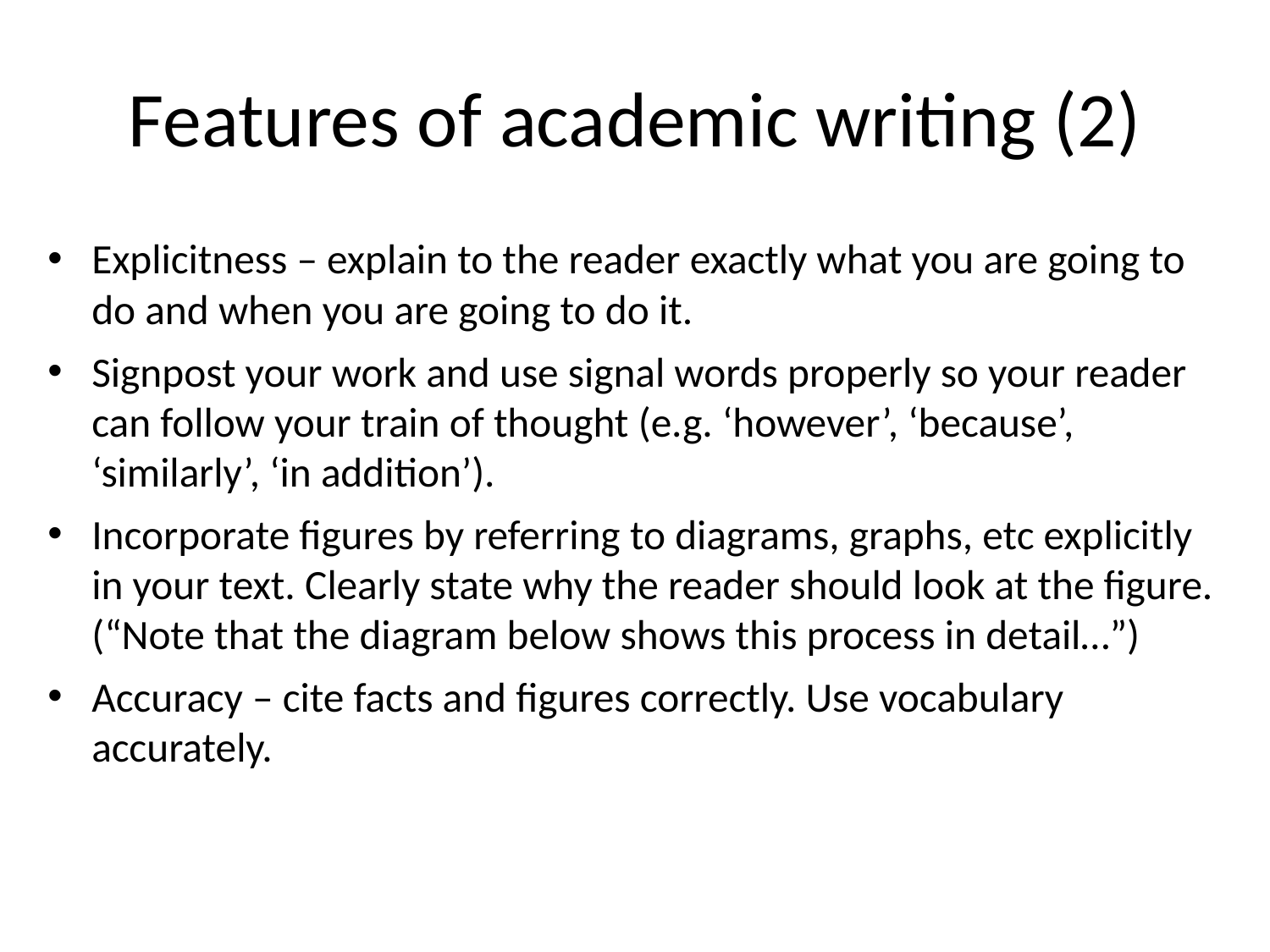

# Features of academic writing (2)
Explicitness – explain to the reader exactly what you are going to do and when you are going to do it.
Signpost your work and use signal words properly so your reader can follow your train of thought (e.g. ‘however’, ‘because’, ‘similarly’, ‘in addition’).
Incorporate figures by referring to diagrams, graphs, etc explicitly in your text. Clearly state why the reader should look at the figure. (“Note that the diagram below shows this process in detail…”)
Accuracy – cite facts and figures correctly. Use vocabulary accurately.